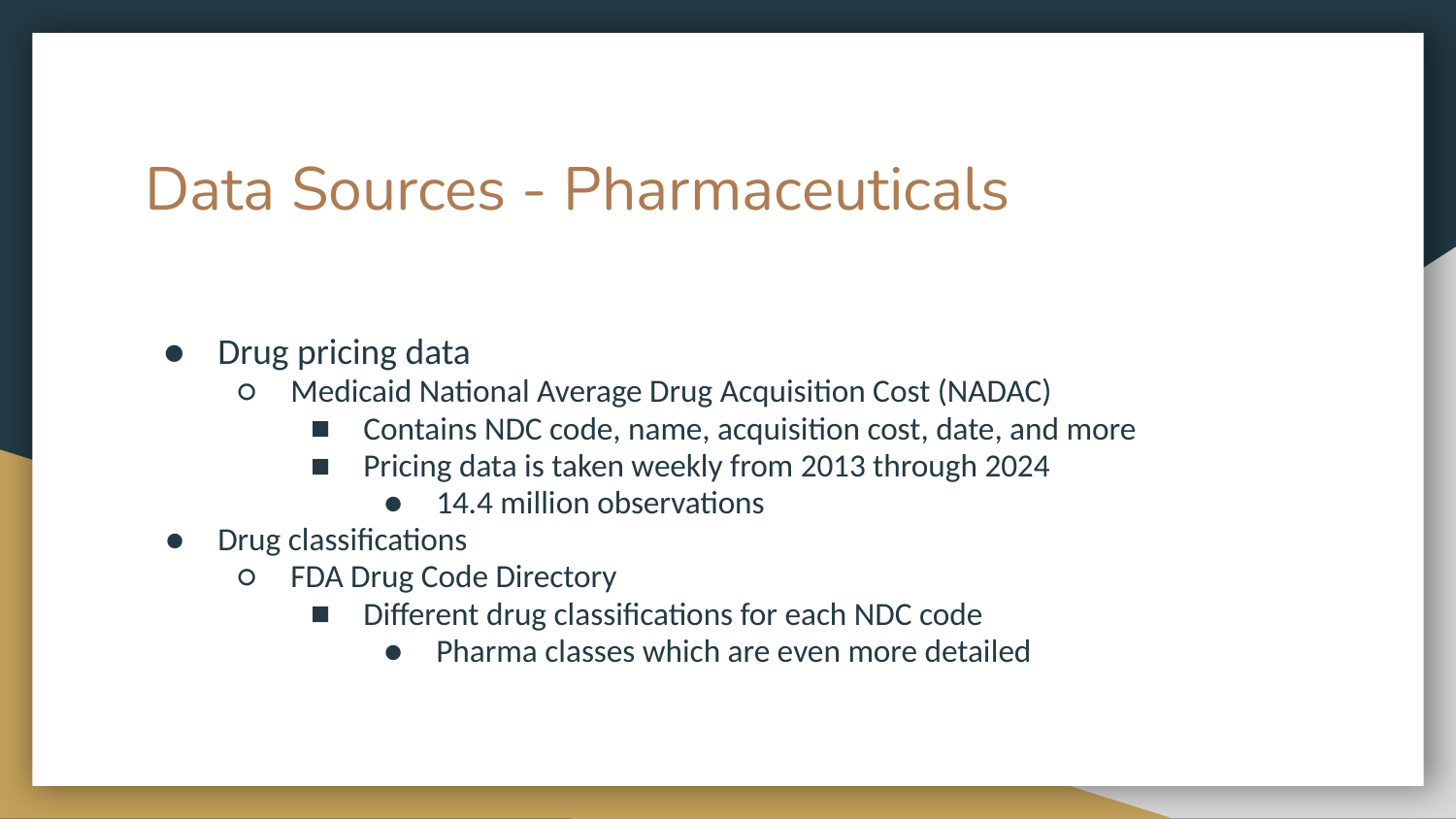

# Data Sources - Pharmaceuticals
Drug pricing data
Medicaid National Average Drug Acquisition Cost (NADAC)
Contains NDC code, name, acquisition cost, date, and more
Pricing data is taken weekly from 2013 through 2024
14.4 million observations
Drug classifications
FDA Drug Code Directory
Different drug classifications for each NDC code
Pharma classes which are even more detailed